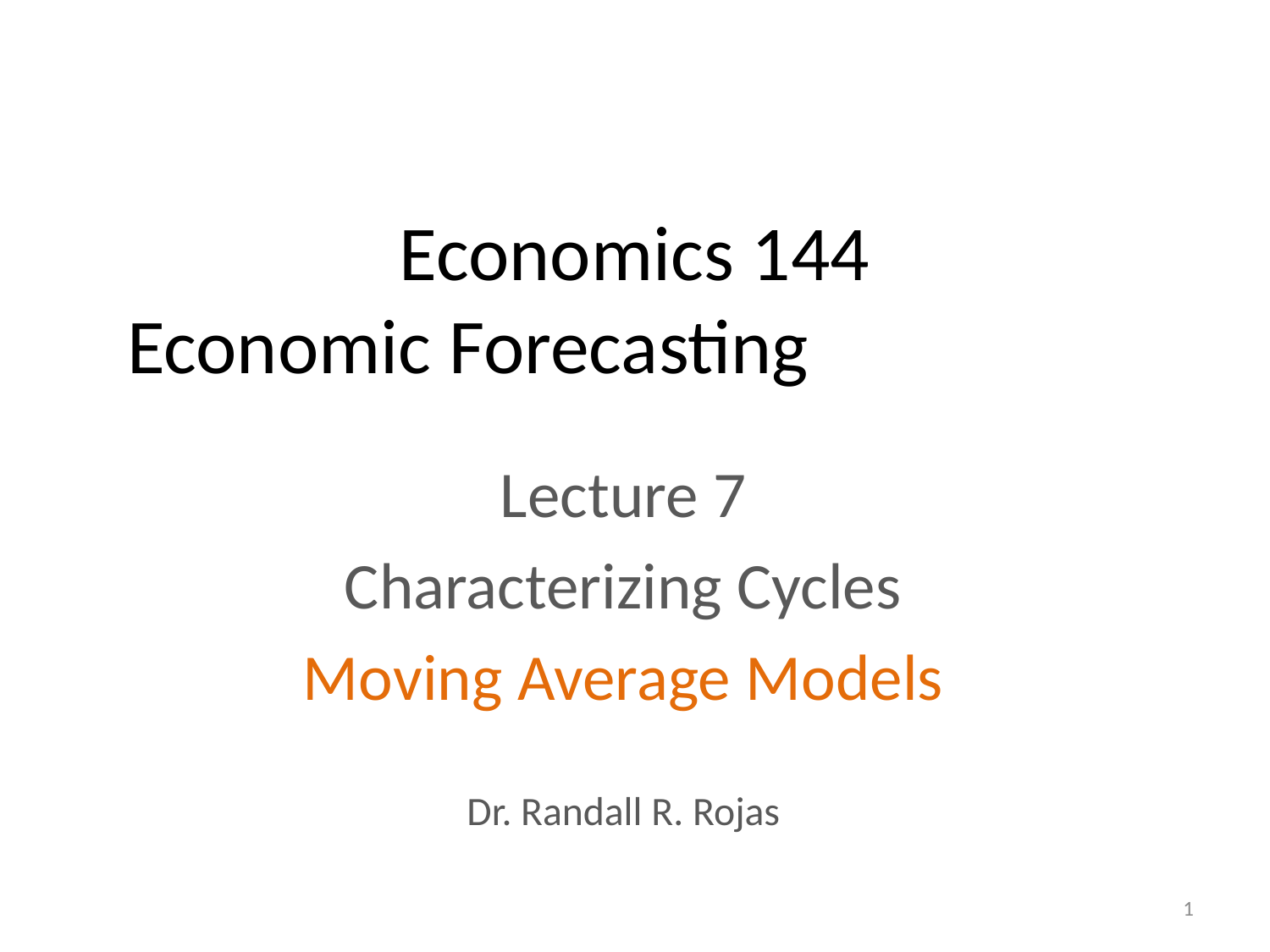

# Economics 144 Economic Forecasting
Lecture 7
Characterizing Cycles
Moving Average Models

Dr. Randall R. Rojas
1